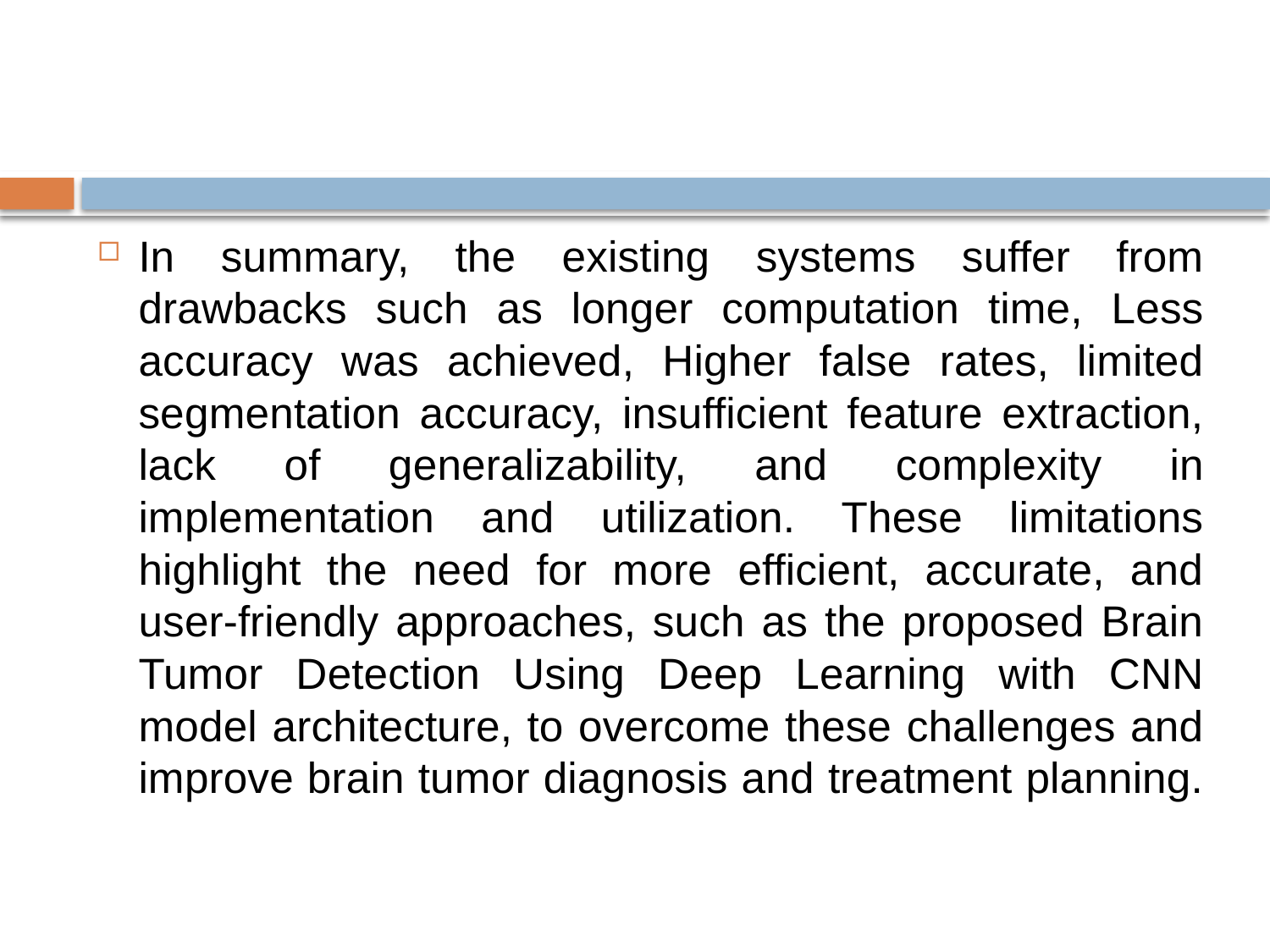

#
In summary, the existing systems suffer from drawbacks such as longer computation time, Less accuracy was achieved, Higher false rates, limited segmentation accuracy, insufficient feature extraction, lack of generalizability, and complexity in implementation and utilization. These limitations highlight the need for more efficient, accurate, and user-friendly approaches, such as the proposed Brain Tumor Detection Using Deep Learning with CNN model architecture, to overcome these challenges and improve brain tumor diagnosis and treatment planning.